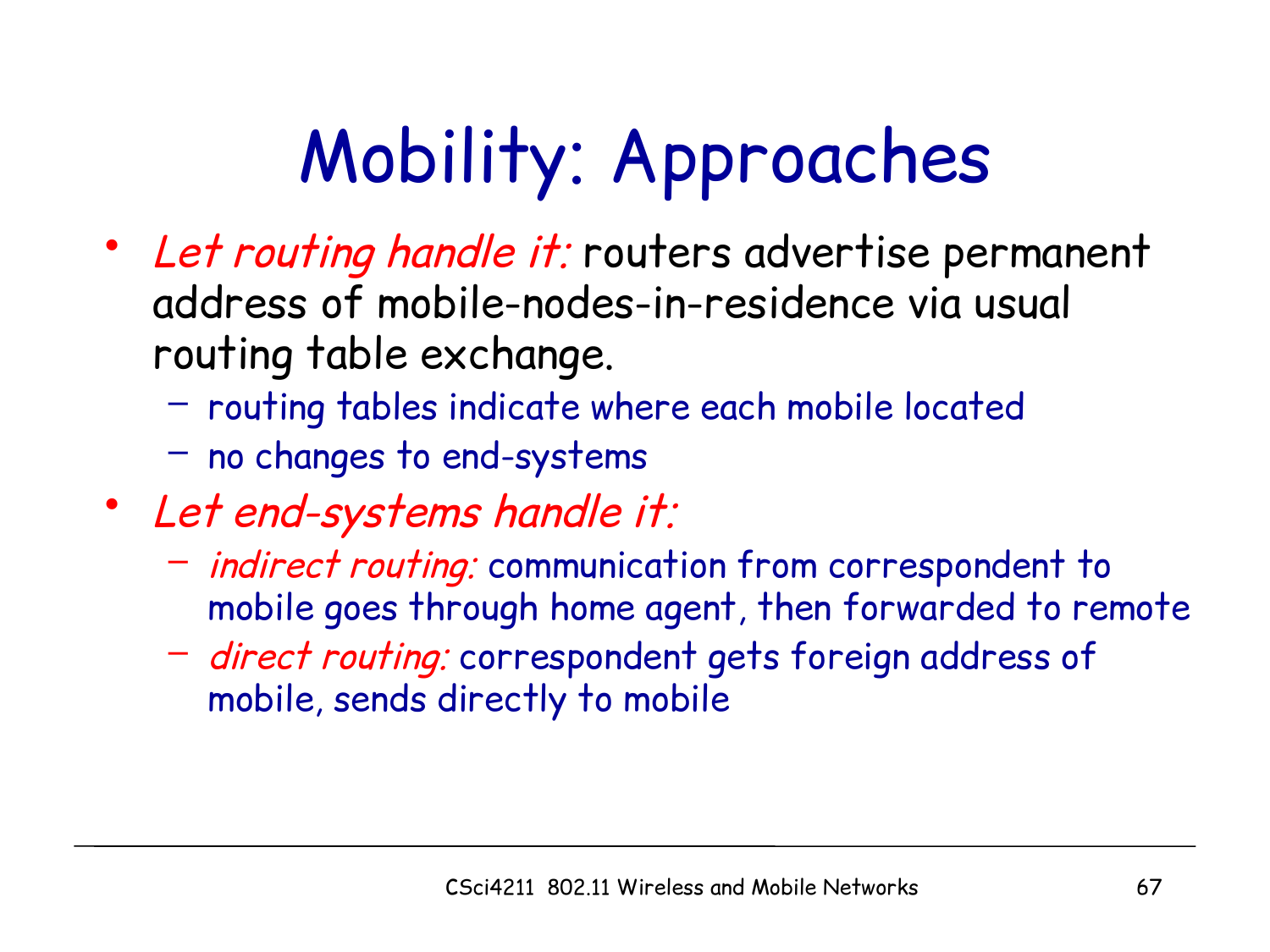

# Mobility: Approaches
Let routing handle it: routers advertise permanent address of mobile-nodes-in-residence via usual routing table exchange.
routing tables indicate where each mobile located
no changes to end-systems
Let end-systems handle it:
indirect routing: communication from correspondent to mobile goes through home agent, then forwarded to remote
direct routing: correspondent gets foreign address of mobile, sends directly to mobile
CSci4211  802.11 Wireless and Mobile Networks
67